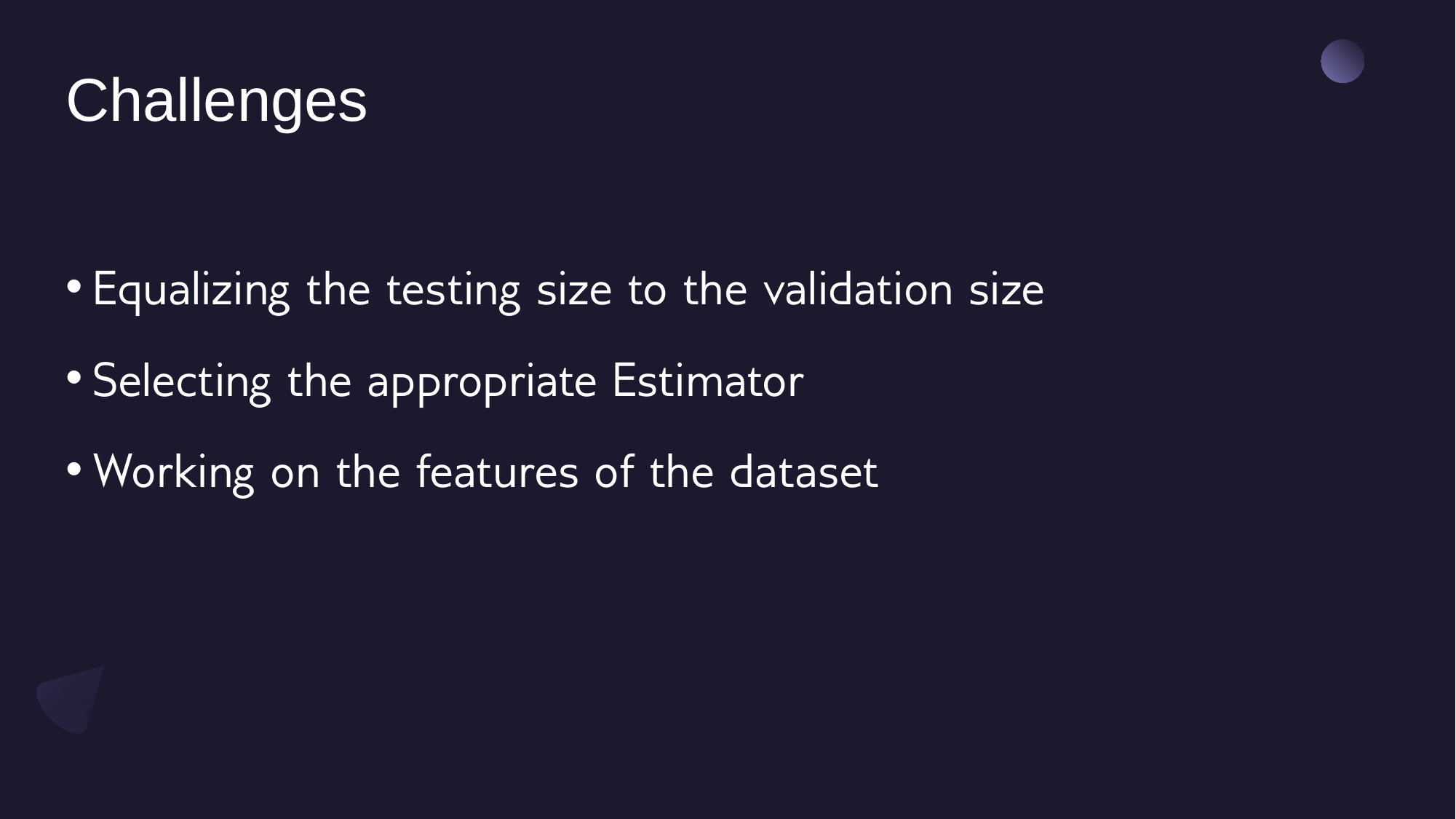

# Challenges
Equalizing the testing size to the validation size
Selecting the appropriate Estimator
Working on the features of the dataset